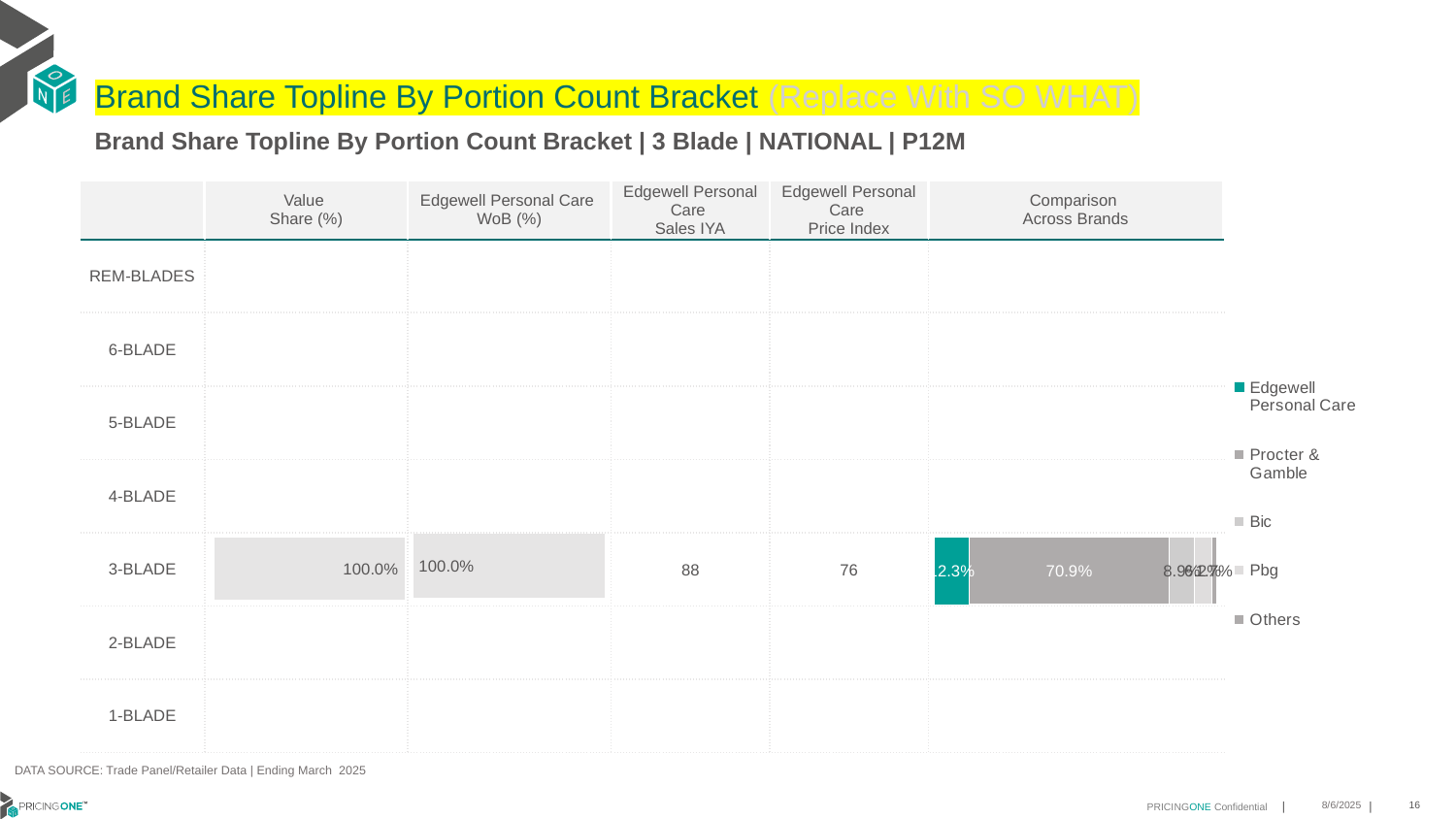

# Brand Share Topline By Portion Count Bracket (Replace With SO WHAT)
Brand Share Topline By Portion Count Bracket | 3 Blade | NATIONAL | P12M
|  | Value Share (%) | Edgewell Personal Care WoB (%) | Edgewell Personal Care Sales IYA | Edgewell Personal Care Price Index | Comparison Across Brands |
| --- | --- | --- | --- | --- | --- |
| REM-BLADES |  |  |  |  |  |
| 6-BLADE |  |  |  |  |  |
| 5-BLADE |  |  |  |  |  |
| 4-BLADE |  |  |  |  |  |
| 3-BLADE |  |  | 88 | 76 |  |
| 2-BLADE |  |  |  |  |  |
| 1-BLADE |  |  |  |  |  |

### Chart

| Category | Edgewell Personal Care | Procter & Gamble | Bic | Pbg | Others |
|---|---|---|---|---|---|
| REM-BLADES | None | None | None | None | None |
| 6-BLADE | None | None | None | None | None |
| 5-BLADE | None | None | None | None | None |
| 4-BLADE | None | None | None | None | None |
| 3-BLADE | 0.12270884027563261 | 0.7089207217113749 | 0.08924941489722722 | 0.06165661018416251 | 0.01746441293160277 |
| 2-BLADE | None | None | None | None | None |
| 1-BLADE | None | None | None | None | None |

### Chart

| Category | Value Share |
|---|---|
|  | None |

### Chart

| Category | Brand WoB % |
|---|---|
|  | None |
DATA SOURCE: Trade Panel/Retailer Data | Ending March  2025

8/6/2025
16